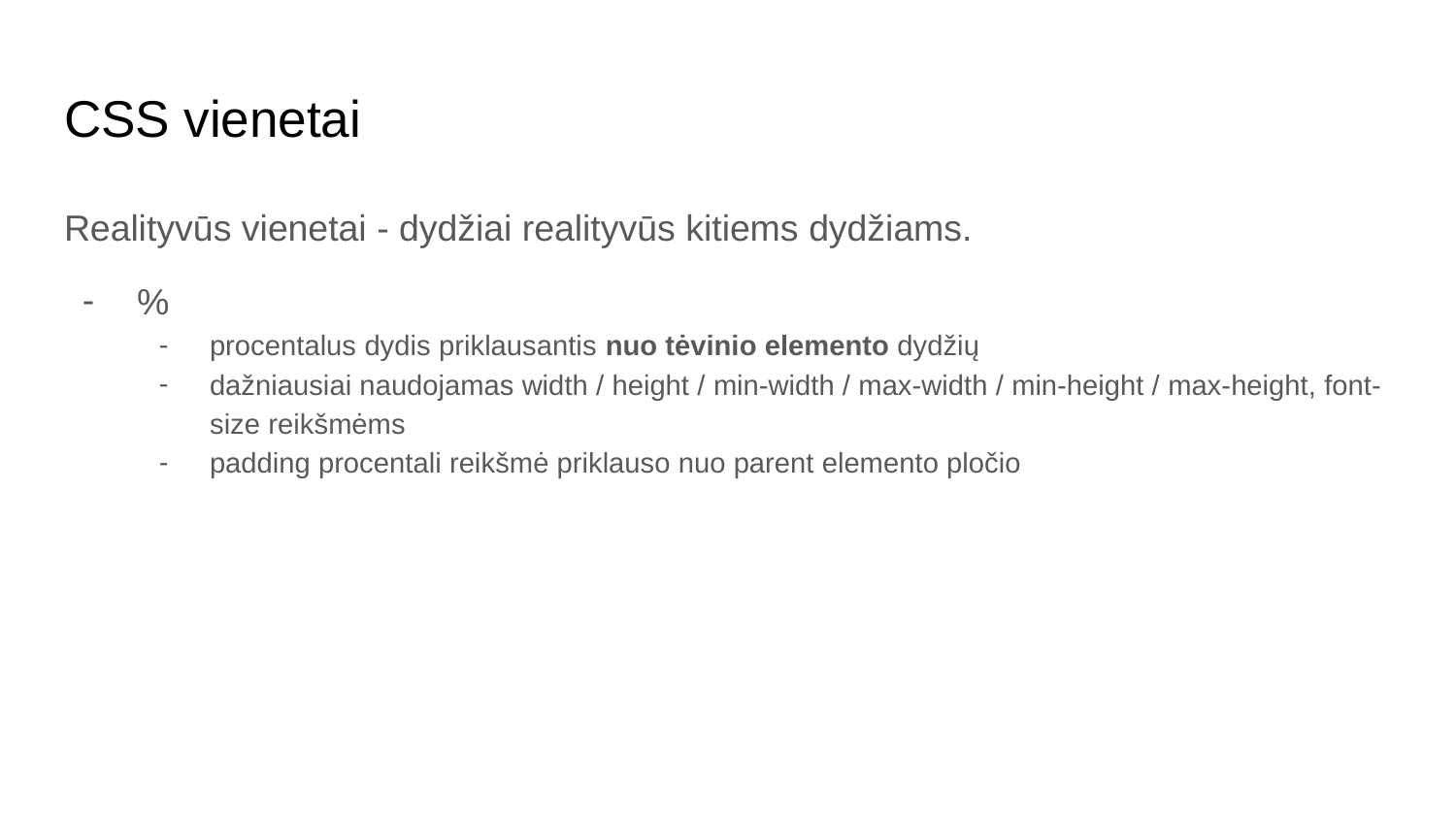

# CSS vienetai
Realityvūs vienetai - dydžiai realityvūs kitiems dydžiams.
%
procentalus dydis priklausantis nuo tėvinio elemento dydžių
dažniausiai naudojamas width / height / min-width / max-width / min-height / max-height, font-size reikšmėms
padding procentali reikšmė priklauso nuo parent elemento pločio